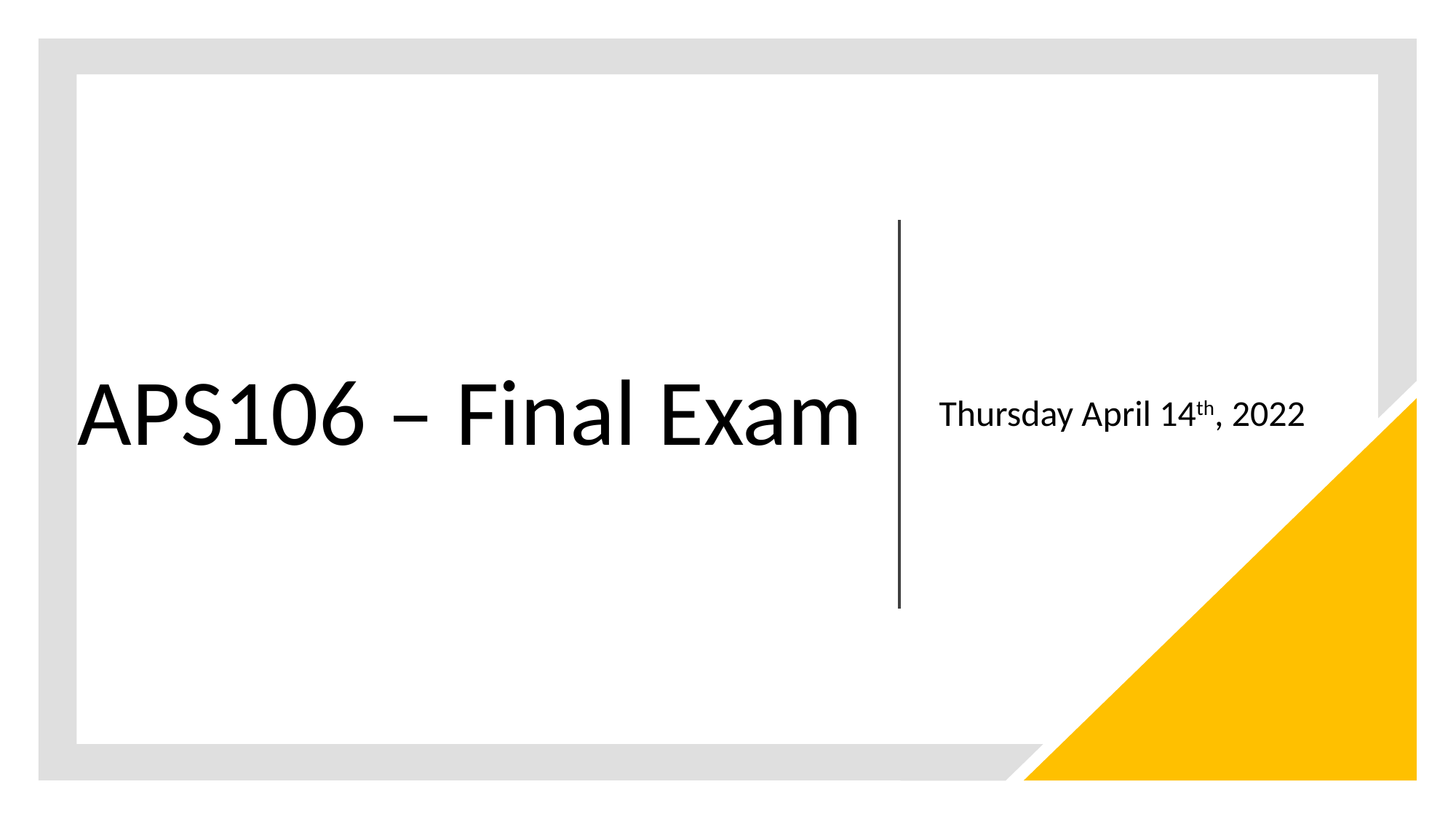

# APS106 – Final Exam
Thursday April 14th, 2022